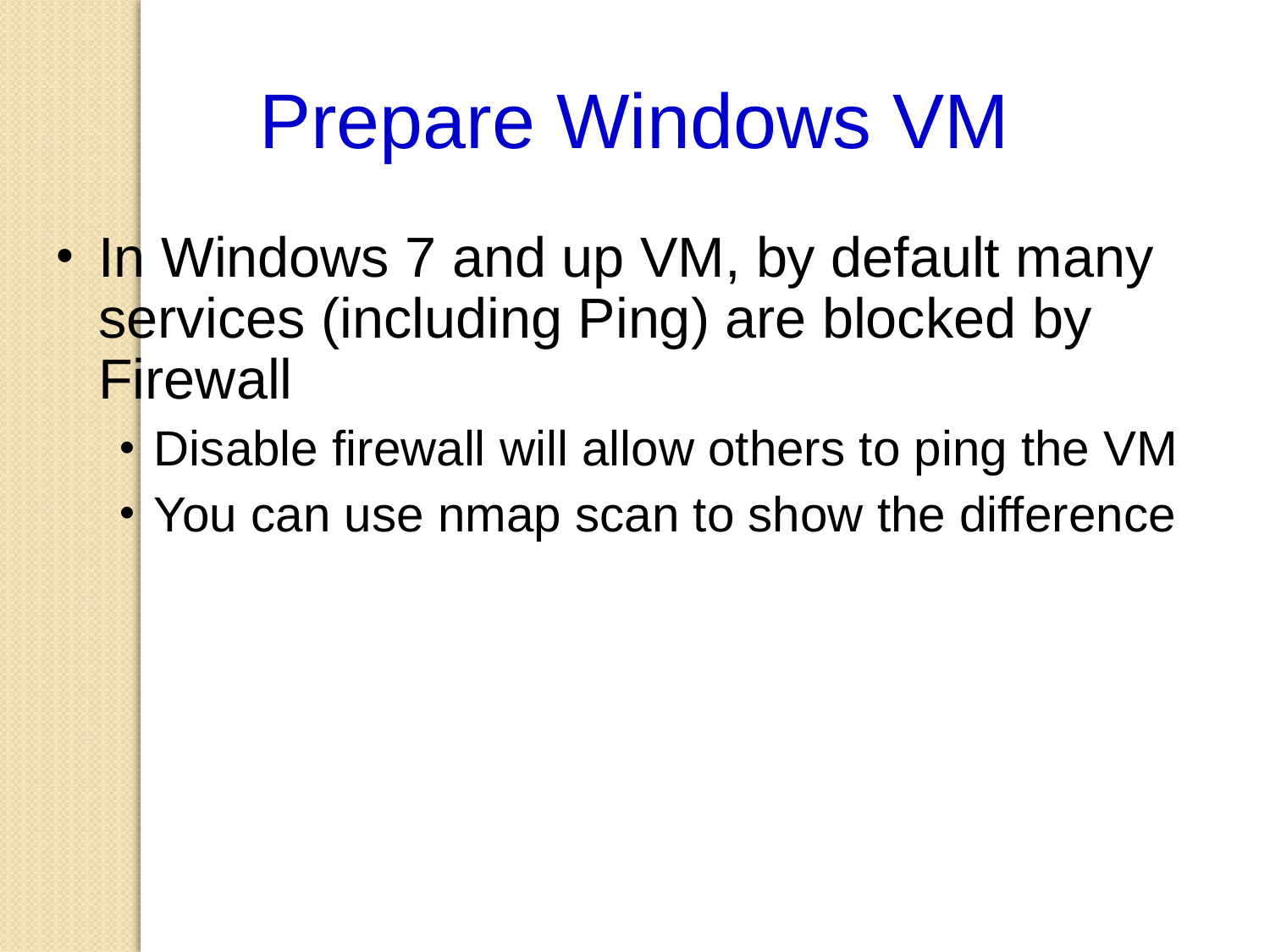

Prepare Windows VM
In Windows 7 and up VM, by default many services (including Ping) are blocked by Firewall
Disable firewall will allow others to ping the VM
You can use nmap scan to show the difference